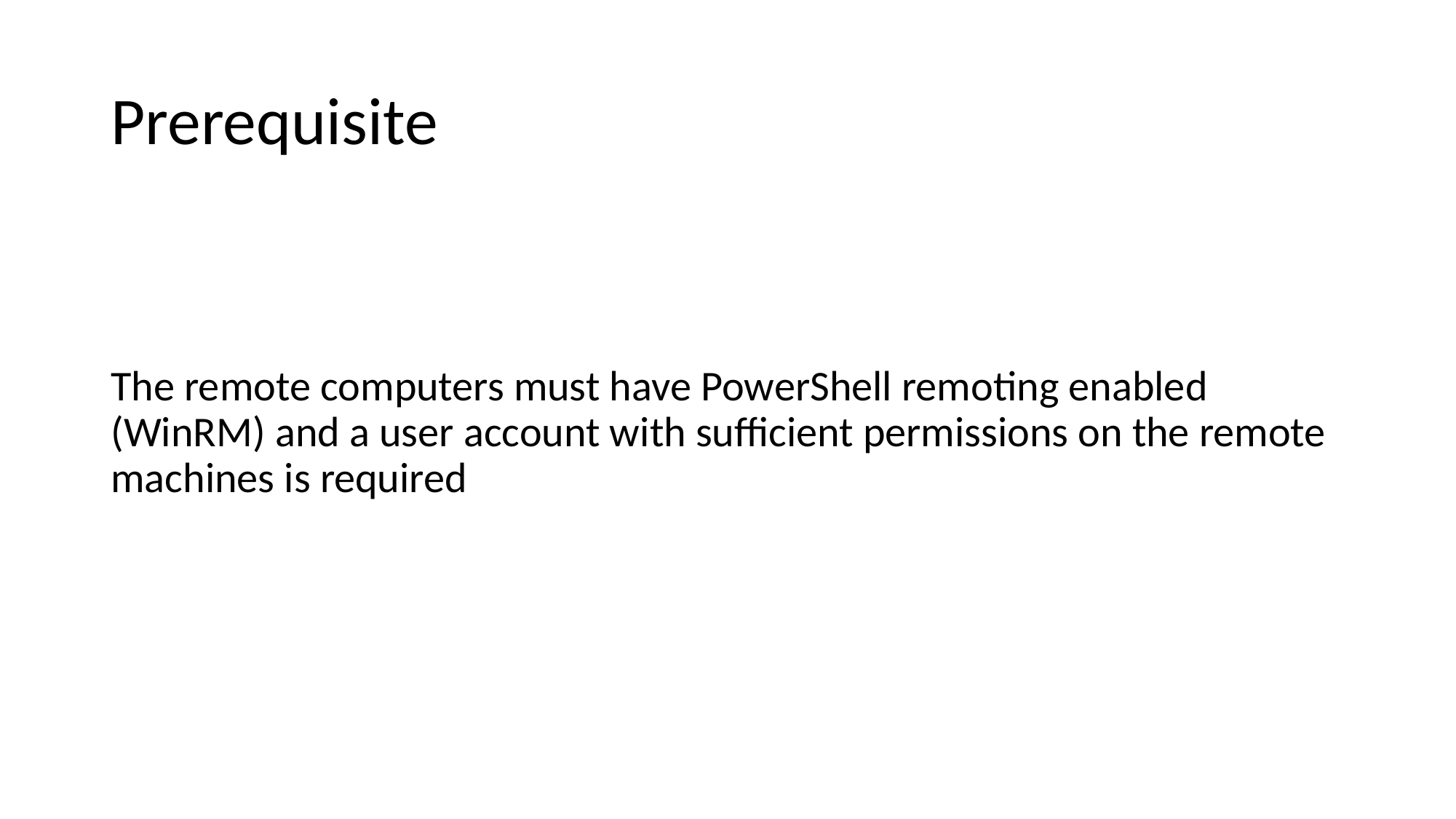

# Prerequisite
The remote computers must have PowerShell remoting enabled (WinRM) and a user account with sufficient permissions on the remote machines is required